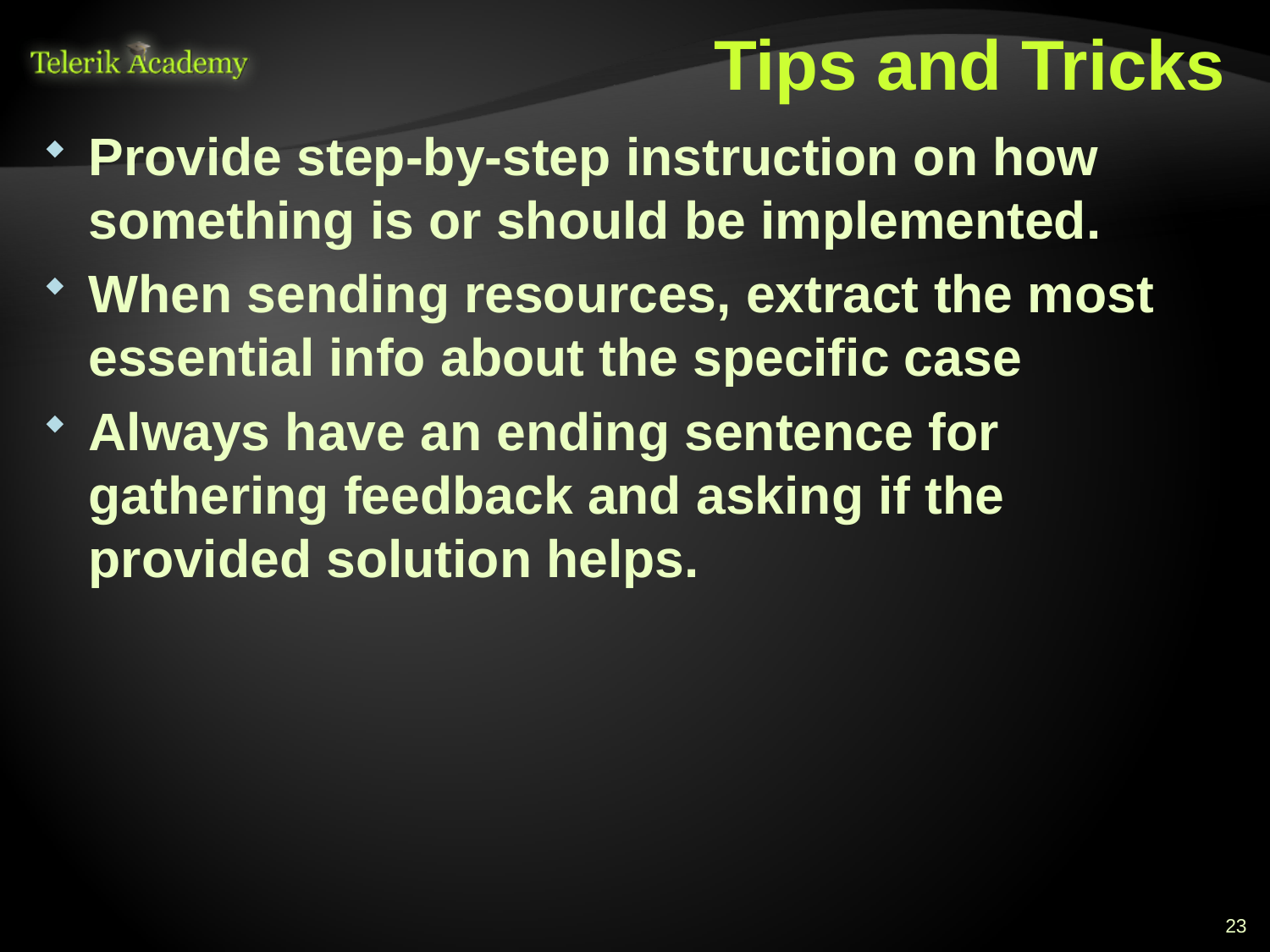

# Tips and Tricks
Provide step-by-step instruction on how something is or should be implemented.
When sending resources, extract the most essential info about the specific case
Always have an ending sentence for gathering feedback and asking if the provided solution helps.
23